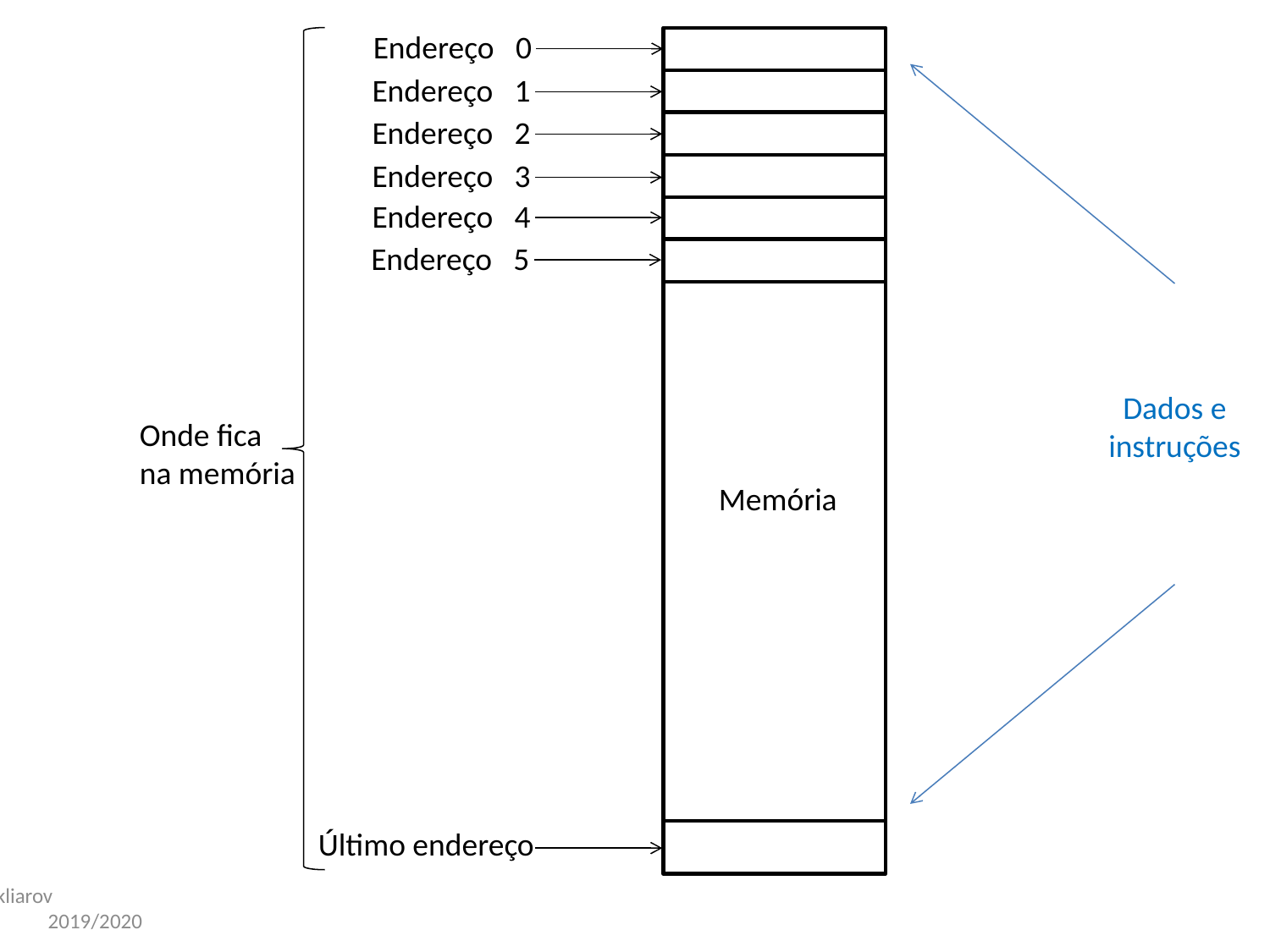

Endereço   0

Endereço   1
Endereço   2
Endereço   3
Endereço   4
Endereço   5
Dados e instruções
Onde fica
na memória
Memória
Último endereço
Valeri Skliarov                                           2019/2020